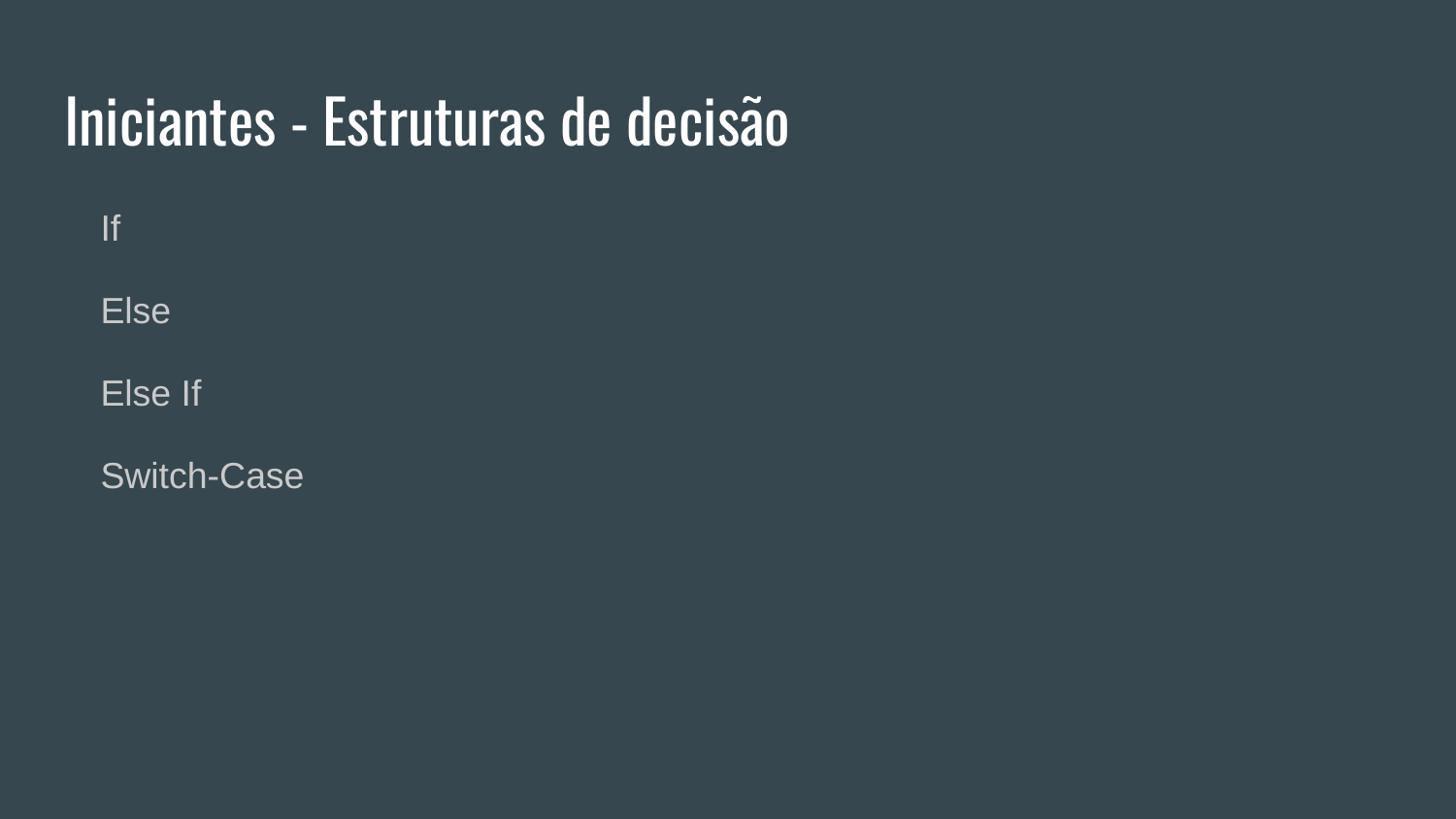

# Iniciantes - Estruturas de decisão
If
Else
Else If
Switch-Case